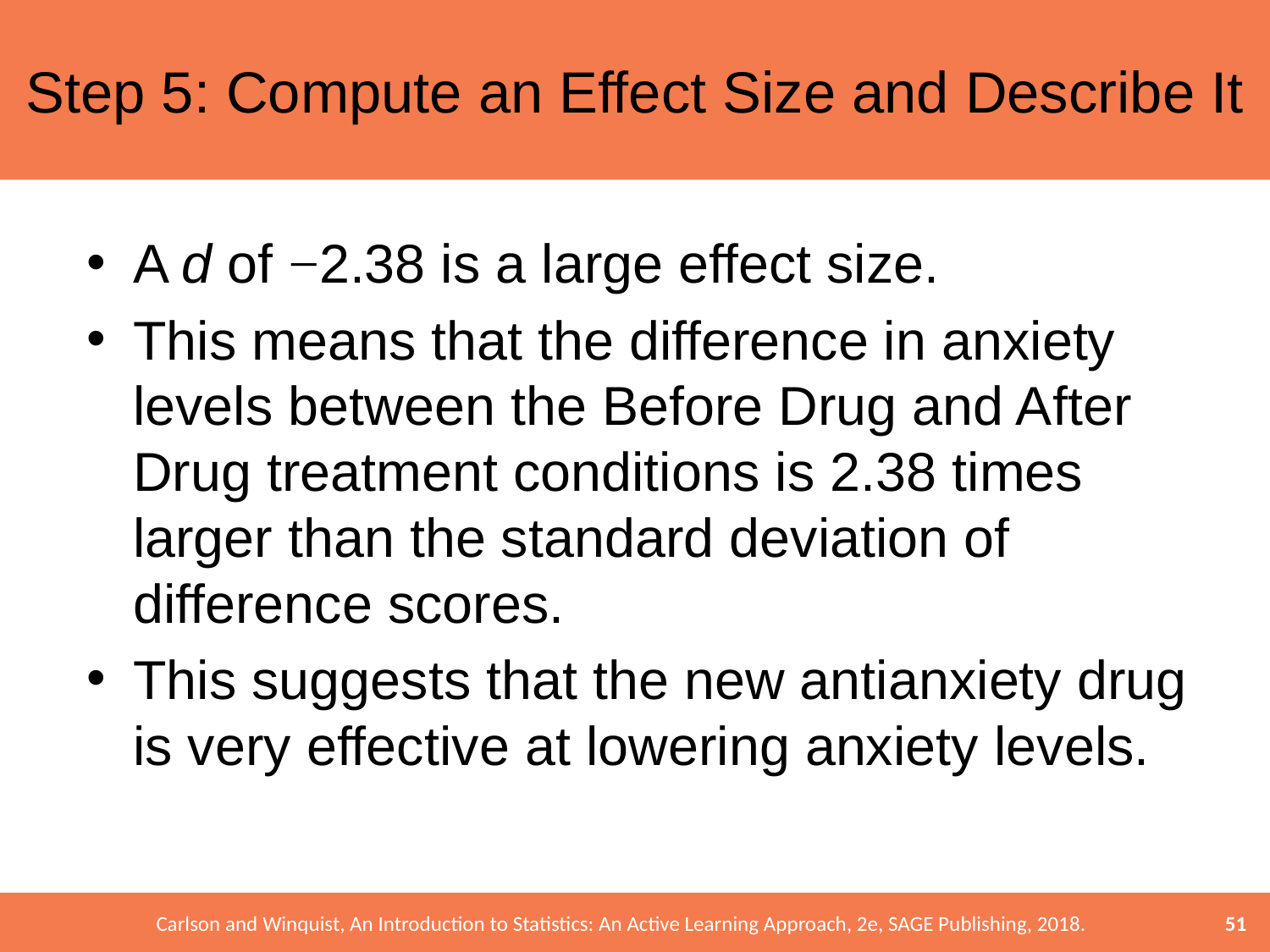

# Step 5: Compute an Effect Size and Describe It
A d of −2.38 is a large effect size.
This means that the difference in anxiety levels between the Before Drug and After Drug treatment conditions is 2.38 times larger than the standard deviation of difference scores.
This suggests that the new antianxiety drug is very effective at lowering anxiety levels.
51
Carlson and Winquist, An Introduction to Statistics: An Active Learning Approach, 2e, SAGE Publishing, 2018.